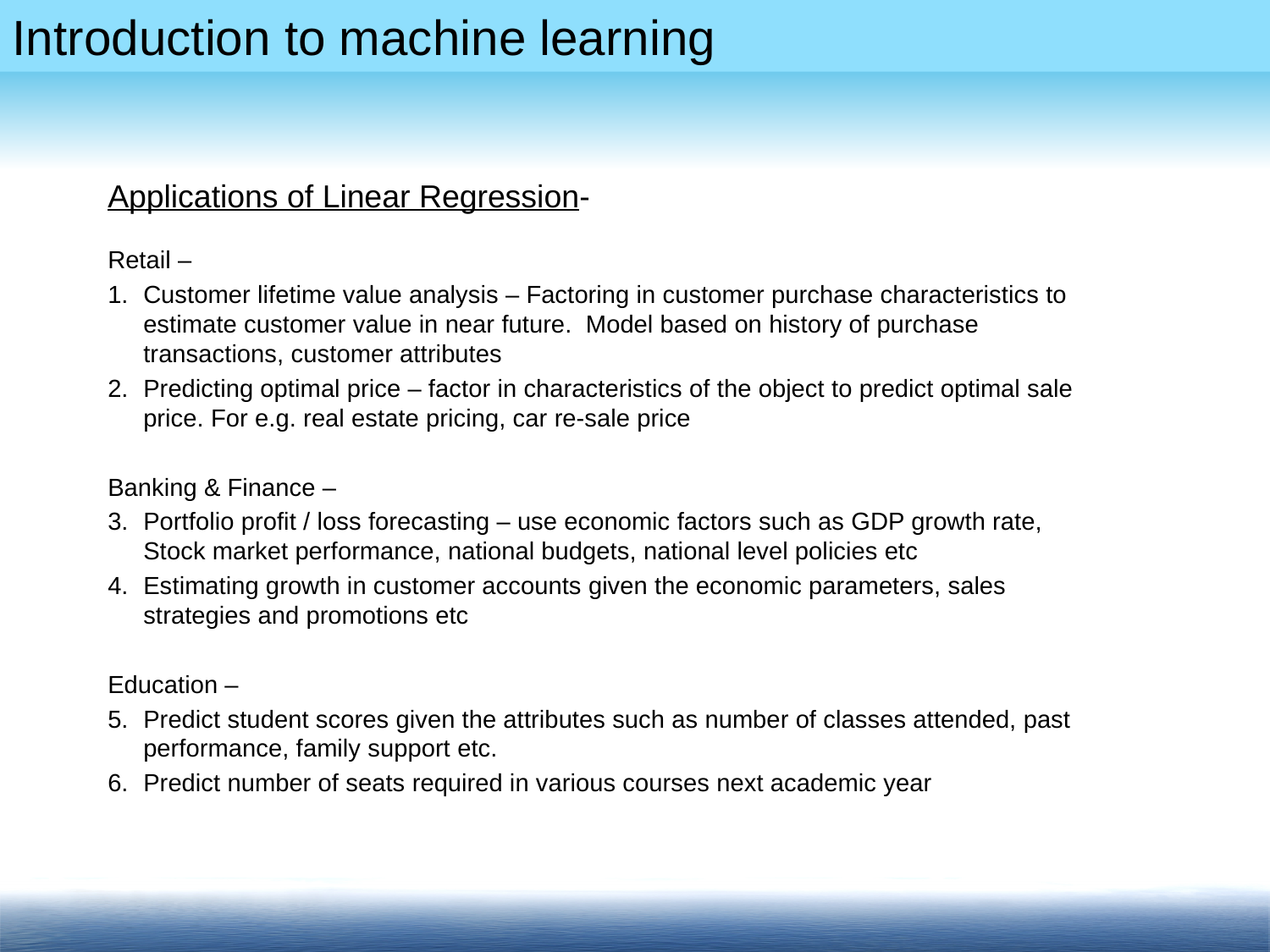

Applications of Linear Regression-

Retail –
Customer lifetime value analysis – Factoring in customer purchase characteristics to estimate customer value in near future.  Model based on history of purchase transactions, customer attributes
Predicting optimal price – factor in characteristics of the object to predict optimal sale price. For e.g. real estate pricing, car re-sale price

Banking & Finance –
Portfolio profit / loss forecasting – use economic factors such as GDP growth rate, Stock market performance, national budgets, national level policies etc
Estimating growth in customer accounts given the economic parameters, sales strategies and promotions etc

Education –
Predict student scores given the attributes such as number of classes attended, past performance, family support etc.
Predict number of seats required in various courses next academic year